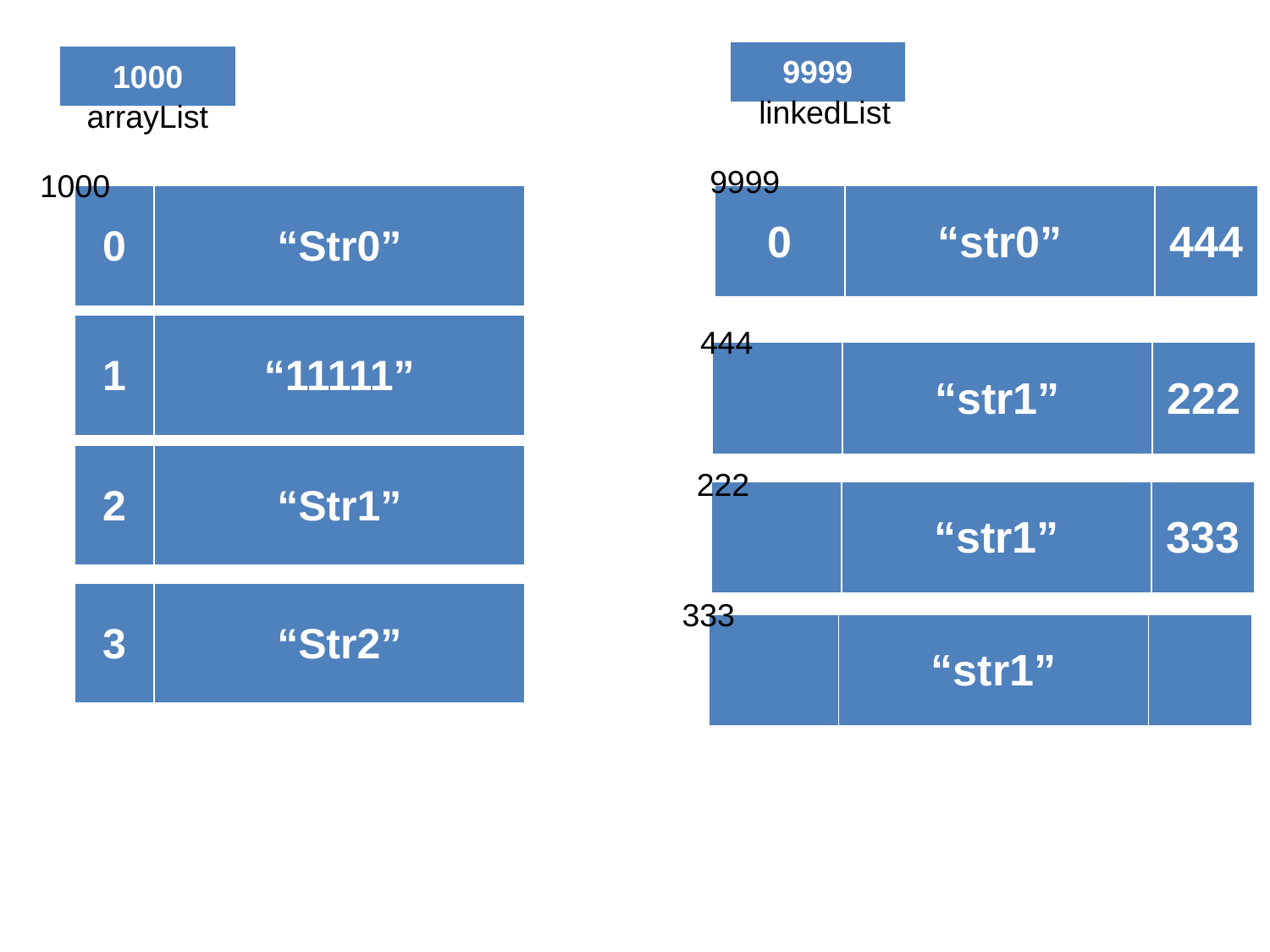

| 9999 |
| --- |
| 1000 |
| --- |
linkedList
arrayList
9999
1000
| 0 | “Str0” |
| --- | --- |
| 0 | “str0” | 444 |
| --- | --- | --- |
| 1 | “11111” |
| --- | --- |
444
|  | “str1” | 222 |
| --- | --- | --- |
| 2 | “Str1” |
| --- | --- |
222
|  | “str1” | 333 |
| --- | --- | --- |
| 3 | “Str2” |
| --- | --- |
333
|  | “str1” |  |
| --- | --- | --- |